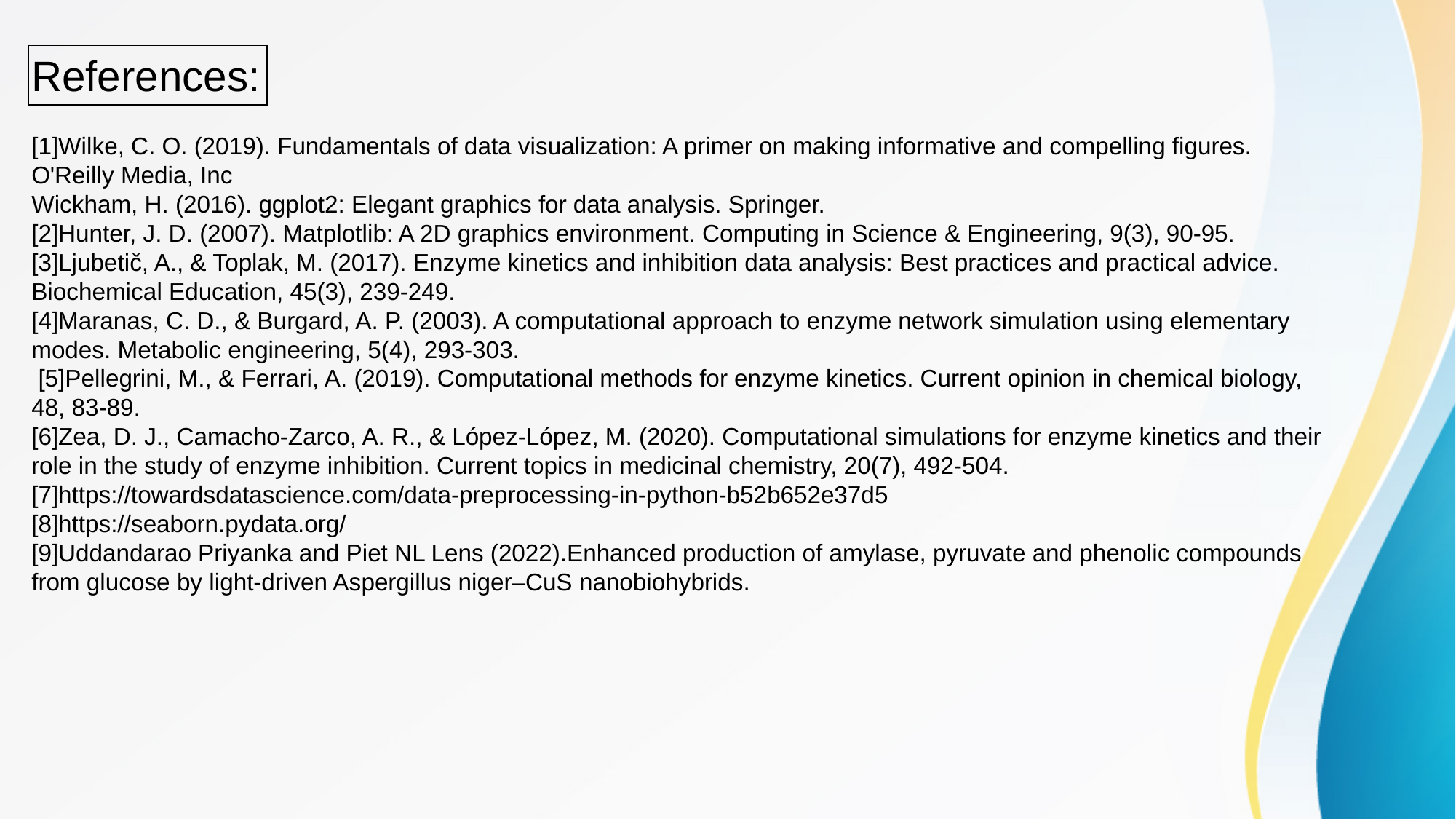

# References:
|  |
| --- |
[1]Wilke, C. O. (2019). Fundamentals of data visualization: A primer on making informative and compelling figures. O'Reilly Media, Inc
Wickham, H. (2016). ggplot2: Elegant graphics for data analysis. Springer.
[2]Hunter, J. D. (2007). Matplotlib: A 2D graphics environment. Computing in Science & Engineering, 9(3), 90-95.
[3]Ljubetič, A., & Toplak, M. (2017). Enzyme kinetics and inhibition data analysis: Best practices and practical advice. Biochemical Education, 45(3), 239-249.
[4]Maranas, C. D., & Burgard, A. P. (2003). A computational approach to enzyme network simulation using elementary modes. Metabolic engineering, 5(4), 293-303.
 [5]Pellegrini, M., & Ferrari, A. (2019). Computational methods for enzyme kinetics. Current opinion in chemical biology, 48, 83-89.
[6]Zea, D. J., Camacho-Zarco, A. R., & López-López, M. (2020). Computational simulations for enzyme kinetics and their role in the study of enzyme inhibition. Current topics in medicinal chemistry, 20(7), 492-504.
[7]https://towardsdatascience.com/data-preprocessing-in-python-b52b652e37d5
[8]https://seaborn.pydata.org/
[9]Uddandarao Priyanka and Piet NL Lens (2022).Enhanced production of amylase, pyruvate and phenolic compounds from glucose by light-driven Aspergillus niger–CuS nanobiohybrids.
37